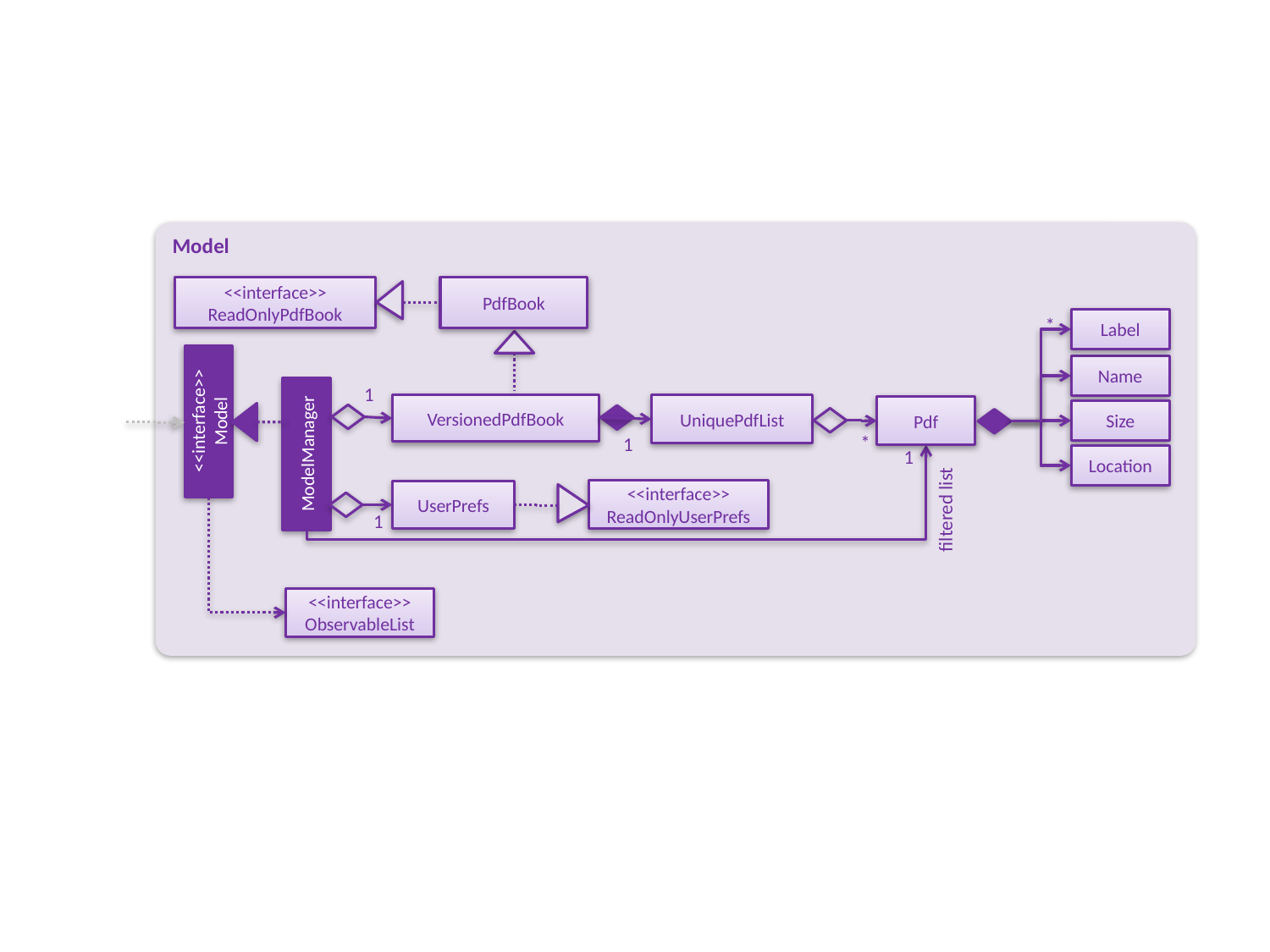

Model
<<interface>>
ReadOnlyPdfBook
PdfBook

Label
*

Name
1
VersionedPdfBook
UniquePdfList
Pdf
<<interface>>
Model
Size

ModelManager
*
1
1
Location
<<interface>>
ReadOnlyUserPrefs
UserPrefs

filtered list
1
<<interface>>
ObservableList